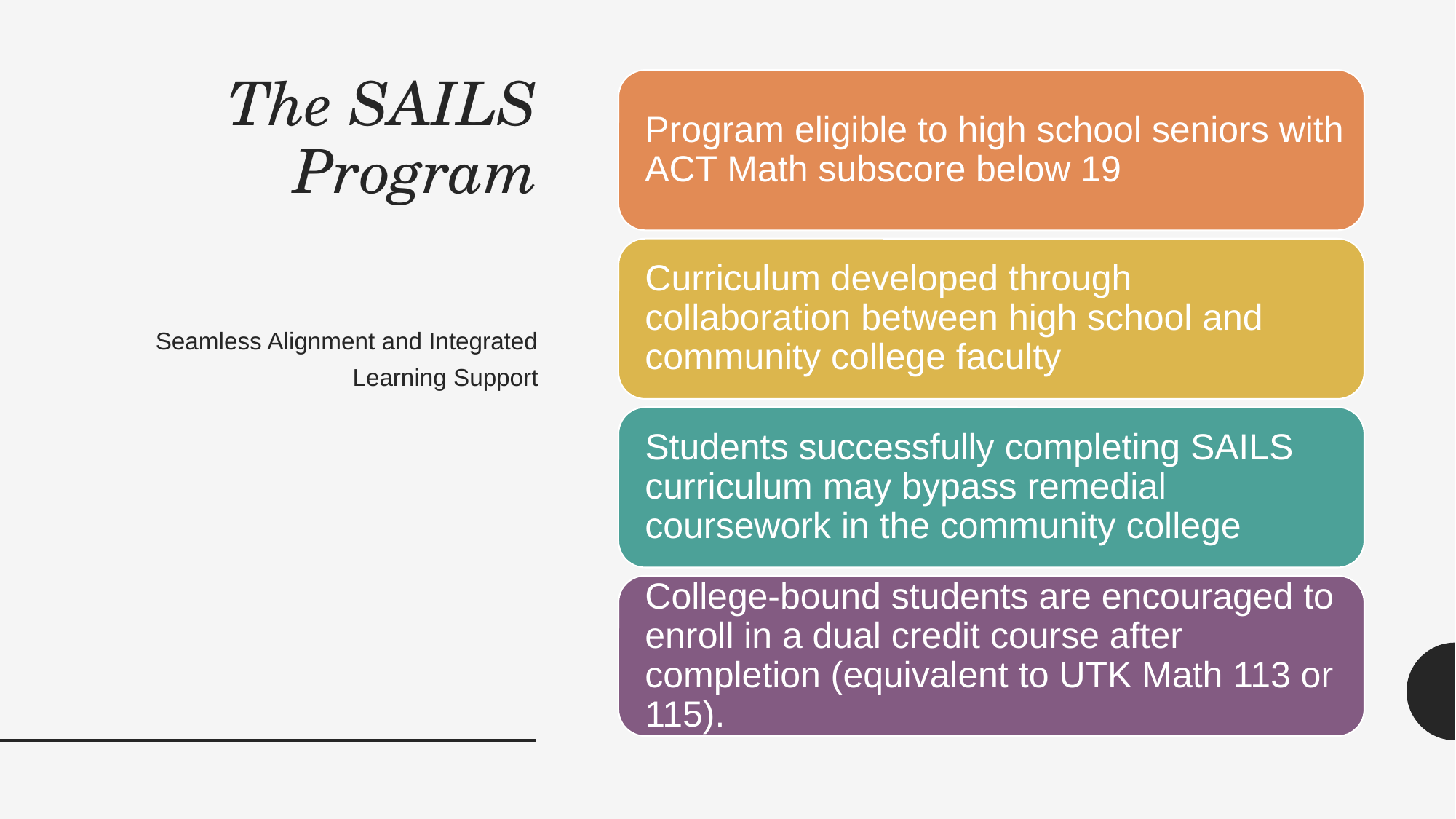

# The SAILS Program
Program eligible to high school seniors with ACT Math subscore below 19
Curriculum developed through collaboration between high school and community college faculty
Students successfully completing SAILS curriculum may bypass remedial coursework in the community college
College-bound students are encouraged to enroll in a dual credit course after completion (equivalent to UTK Math 113 or 115).
Seamless Alignment and Integrated Learning Support